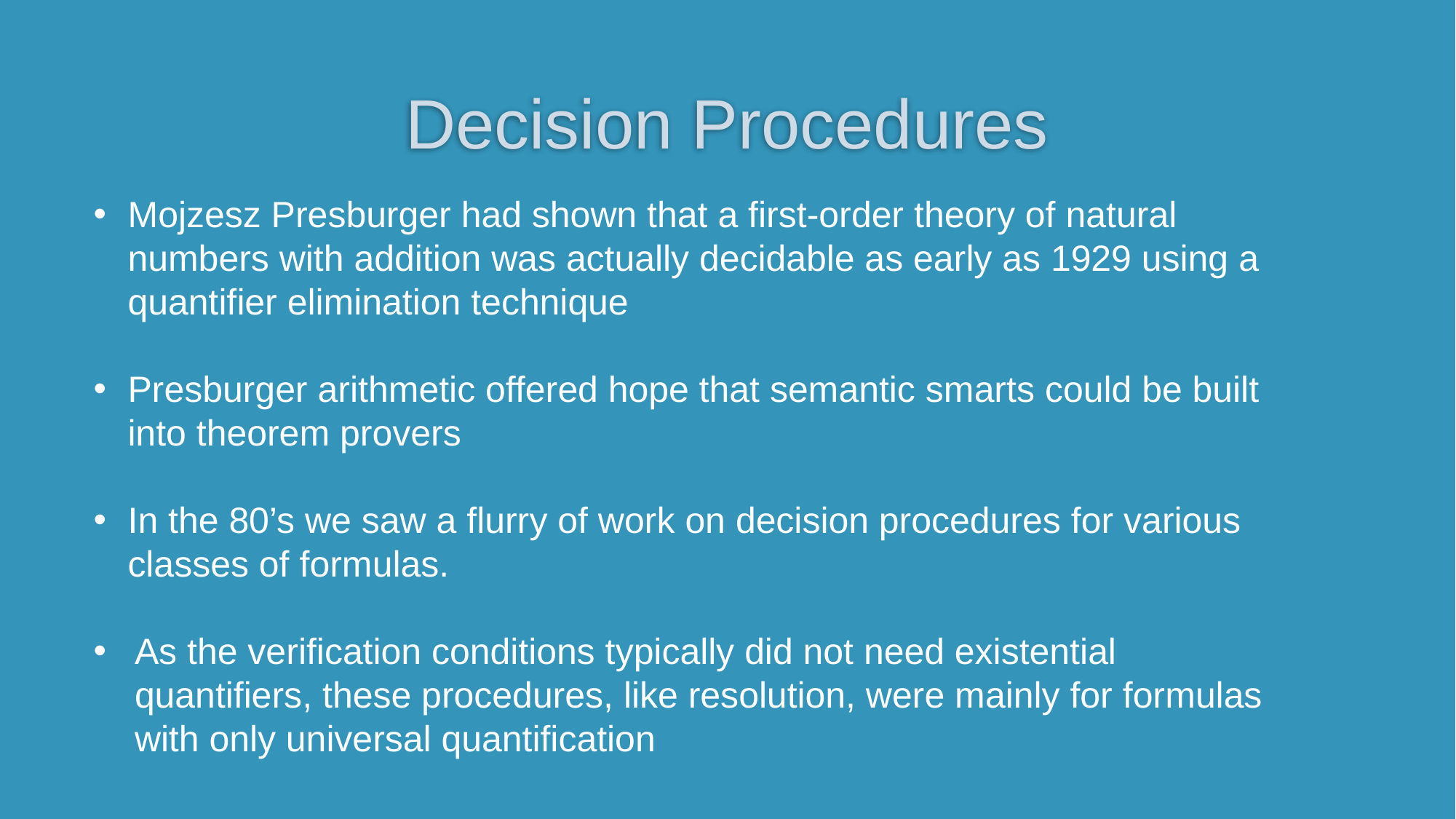

# Decision Procedures
Mojzesz Presburger had shown that a first-order theory of natural numbers with addition was actually decidable as early as 1929 using a quantifier elimination technique

Presburger arithmetic offered hope that semantic smarts could be built into theorem provers

In the 80’s we saw a flurry of work on decision procedures for various classes of formulas.

As the verification conditions typically did not need existential quantifiers, these procedures, like resolution, were mainly for formulas with only universal quantification